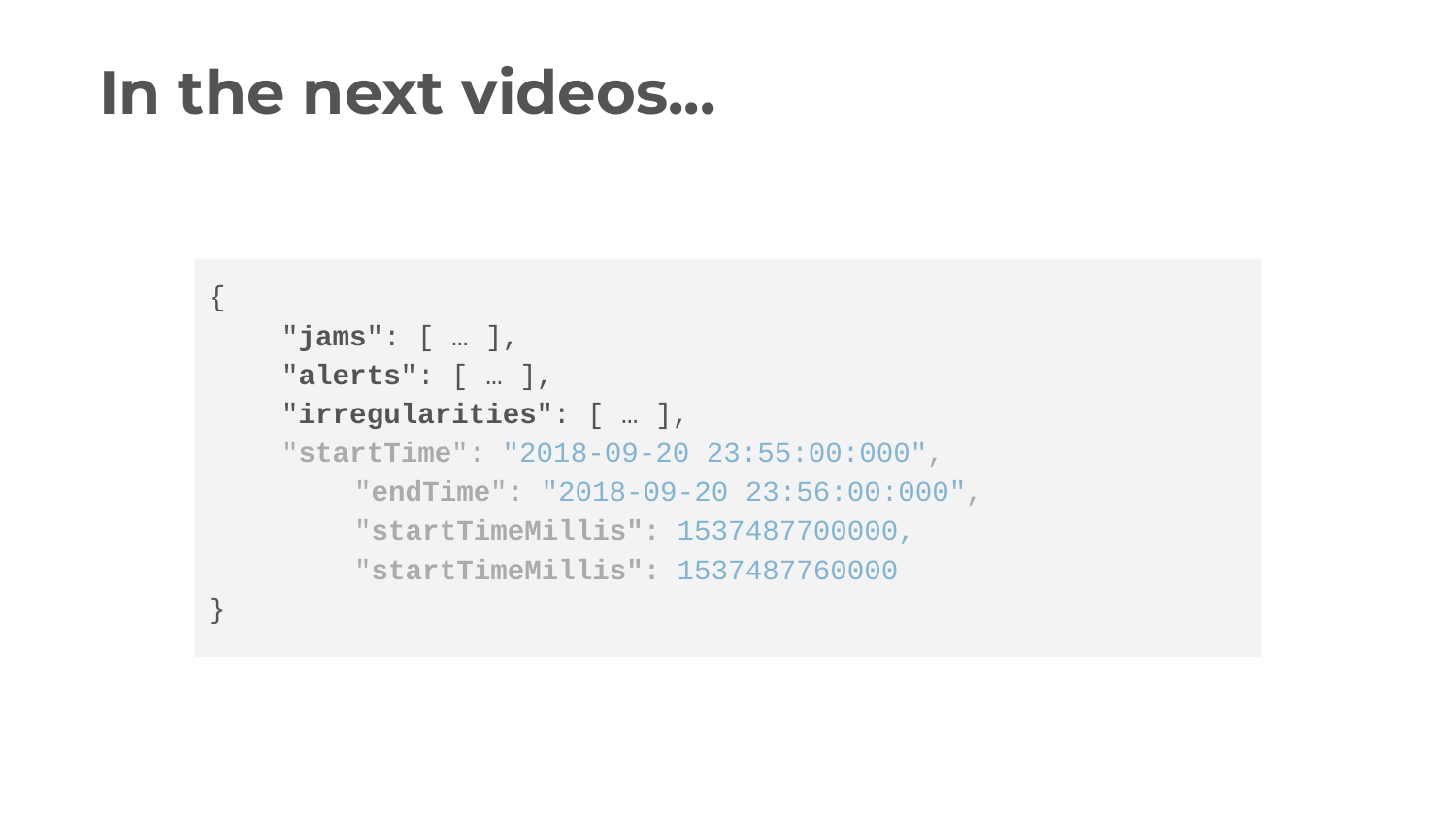

In the next videos...
{
"jams": [ … ],
"alerts": [ … ],
"irregularities": [ … ],
"startTime": "2018-09-20 23:55:00:000",
 	"endTime": "2018-09-20 23:56:00:000",
	"startTimeMillis": 1537487700000,
	"startTimeMillis": 1537487760000
}